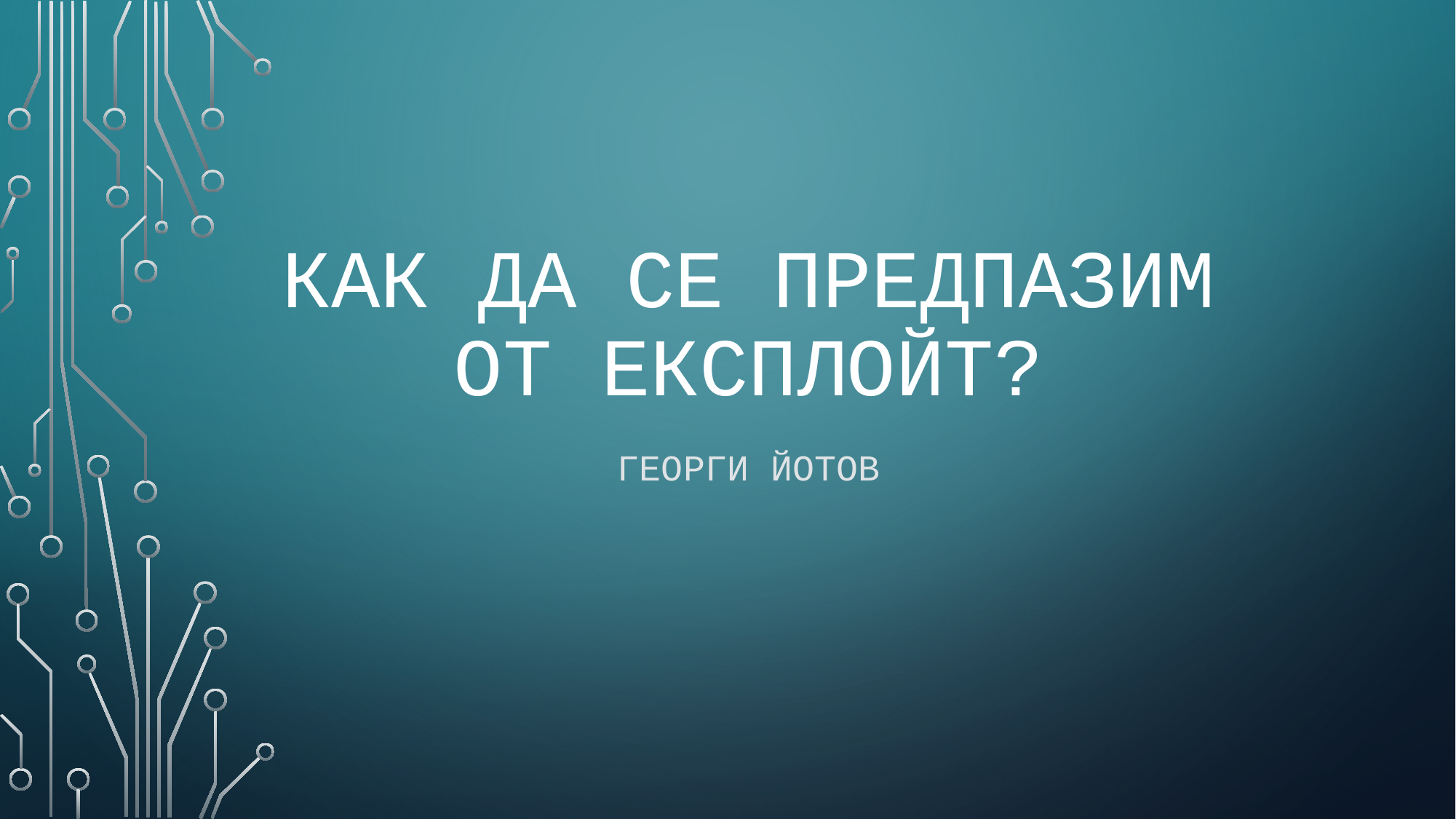

# Как да се предпазим от експлойт?
Георги Йотов